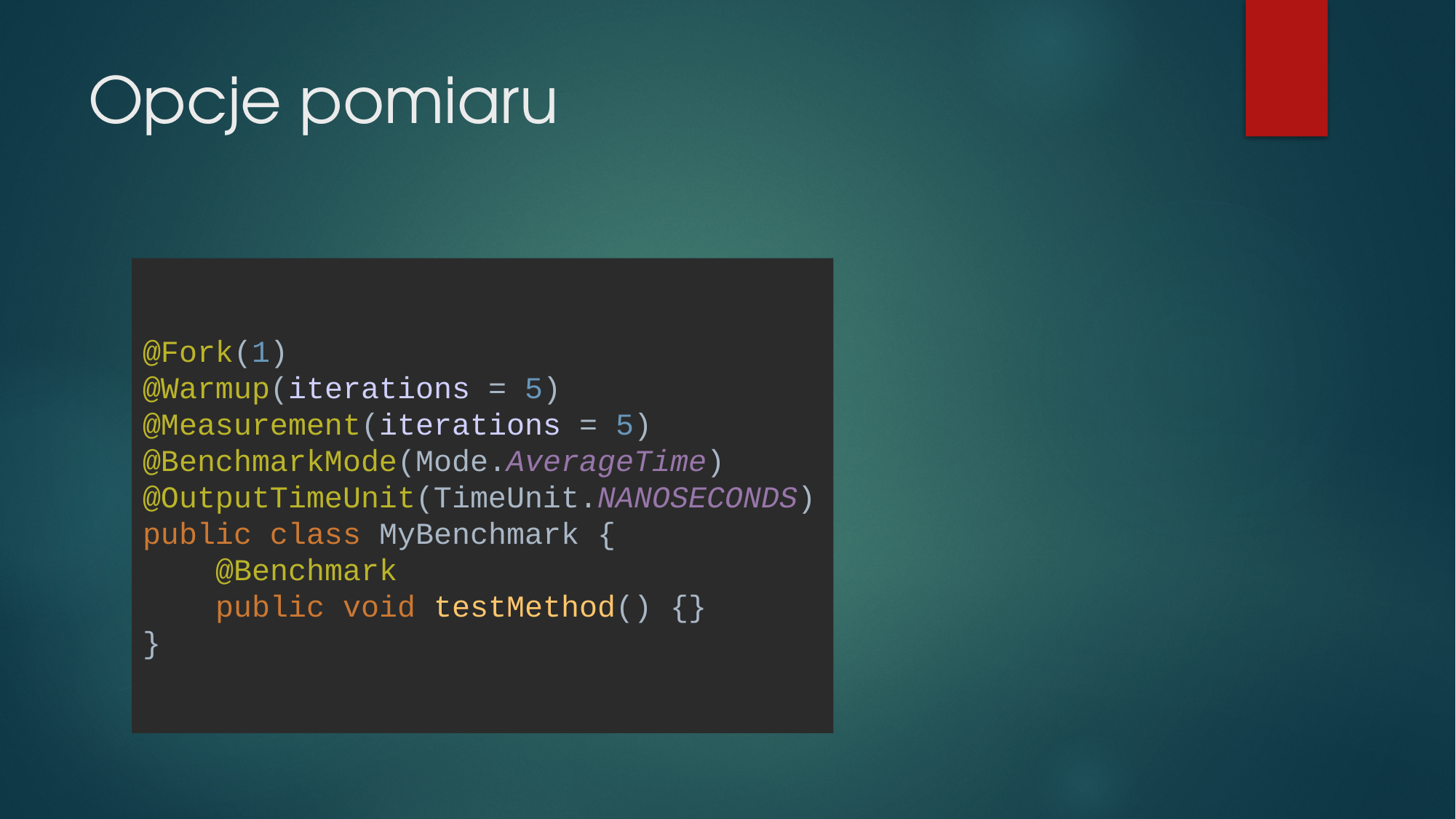

# Opcje pomiaru
@Fork(1)
@Warmup(iterations = 5)
@Measurement(iterations = 5)
@BenchmarkMode(Mode.AverageTime)
@OutputTimeUnit(TimeUnit.NANOSECONDS)
public class MyBenchmark {
    @Benchmark
    public void testMethod() {}
}